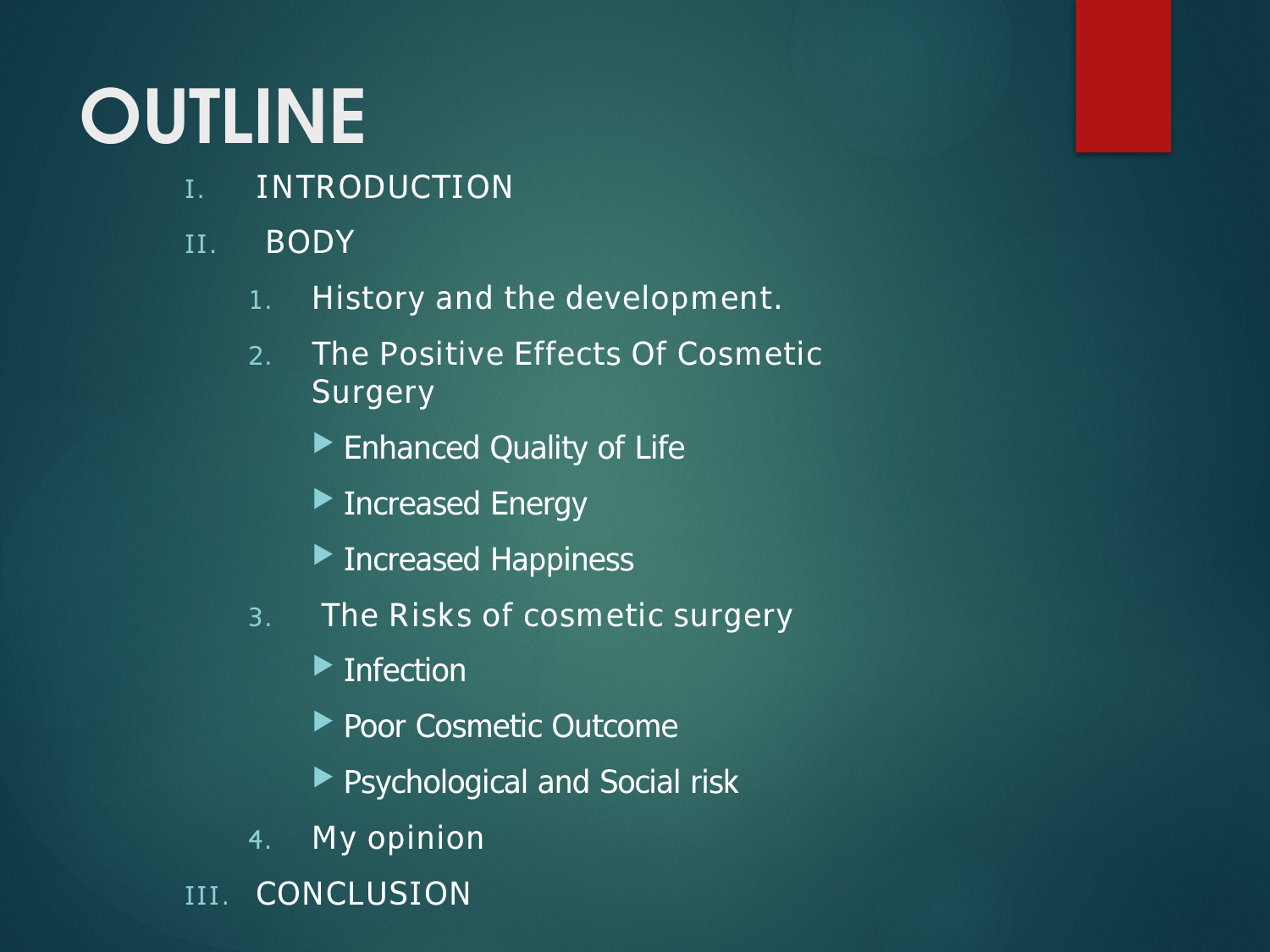

# OUTLINE
INTRODUCTION
 BODY
History and the development.
The Positive Effects Of Cosmetic Surgery
Enhanced Quality of Life
Increased Energy
Increased Happiness
 The Risks of cosmetic surgery
Infection
Poor Cosmetic Outcome
Psychological and Social risk
My opinion
CONCLUSION